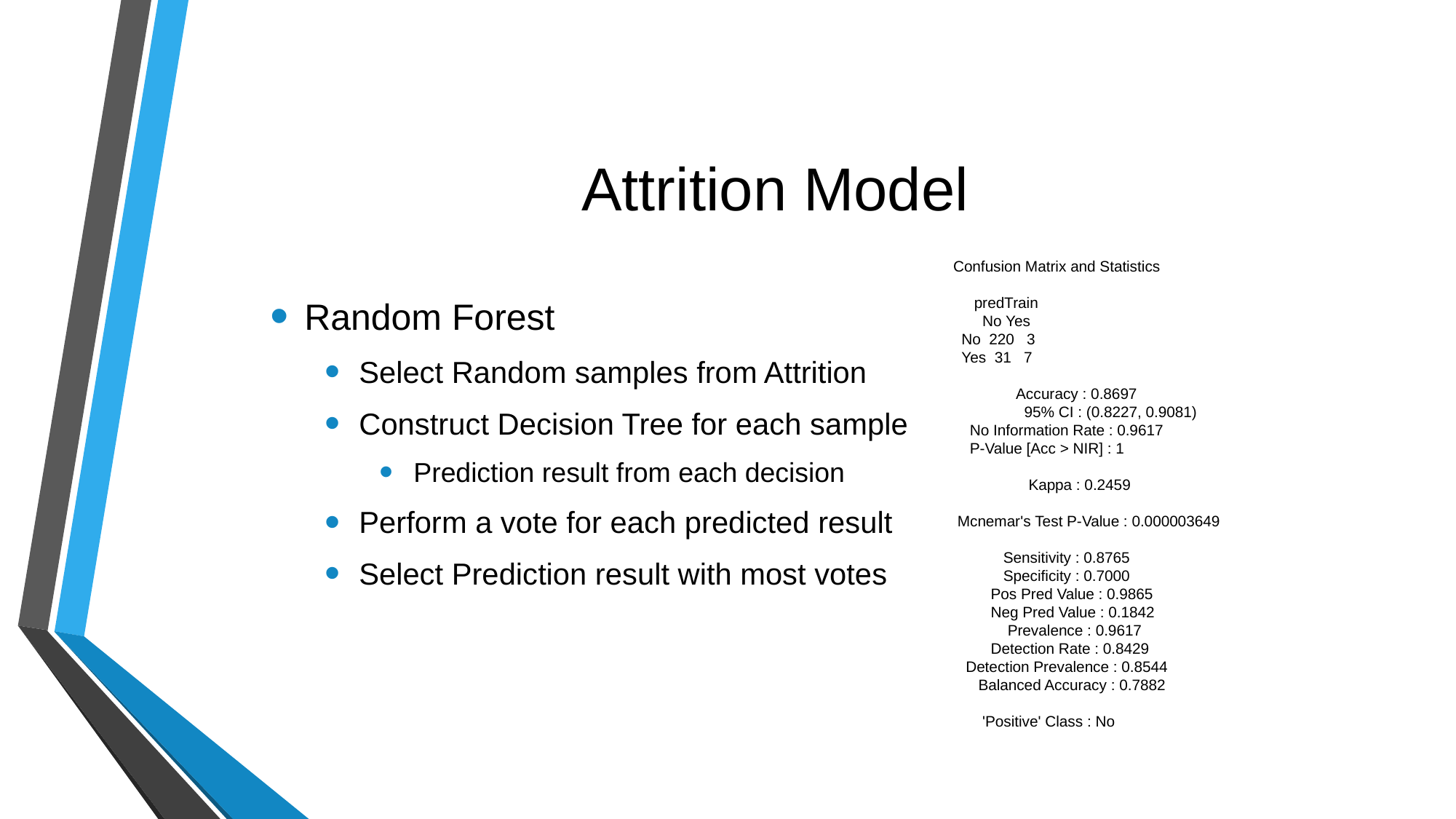

# Attrition Model
Confusion Matrix and Statistics

     predTrain
       No Yes
  No  220   3
  Yes  31   7

               Accuracy : 0.8697
                 95% CI : (0.8227, 0.9081)
    No Information Rate : 0.9617
    P-Value [Acc > NIR] : 1

                  Kappa : 0.2459

 Mcnemar's Test P-Value : 0.000003649

            Sensitivity : 0.8765
            Specificity : 0.7000
         Pos Pred Value : 0.9865
         Neg Pred Value : 0.1842
             Prevalence : 0.9617
         Detection Rate : 0.8429
   Detection Prevalence : 0.8544
      Balanced Accuracy : 0.7882

       'Positive' Class : No
Random Forest
Select Random samples from Attrition
Construct Decision Tree for each sample
Prediction result from each decision
Perform a vote for each predicted result
Select Prediction result with most votes